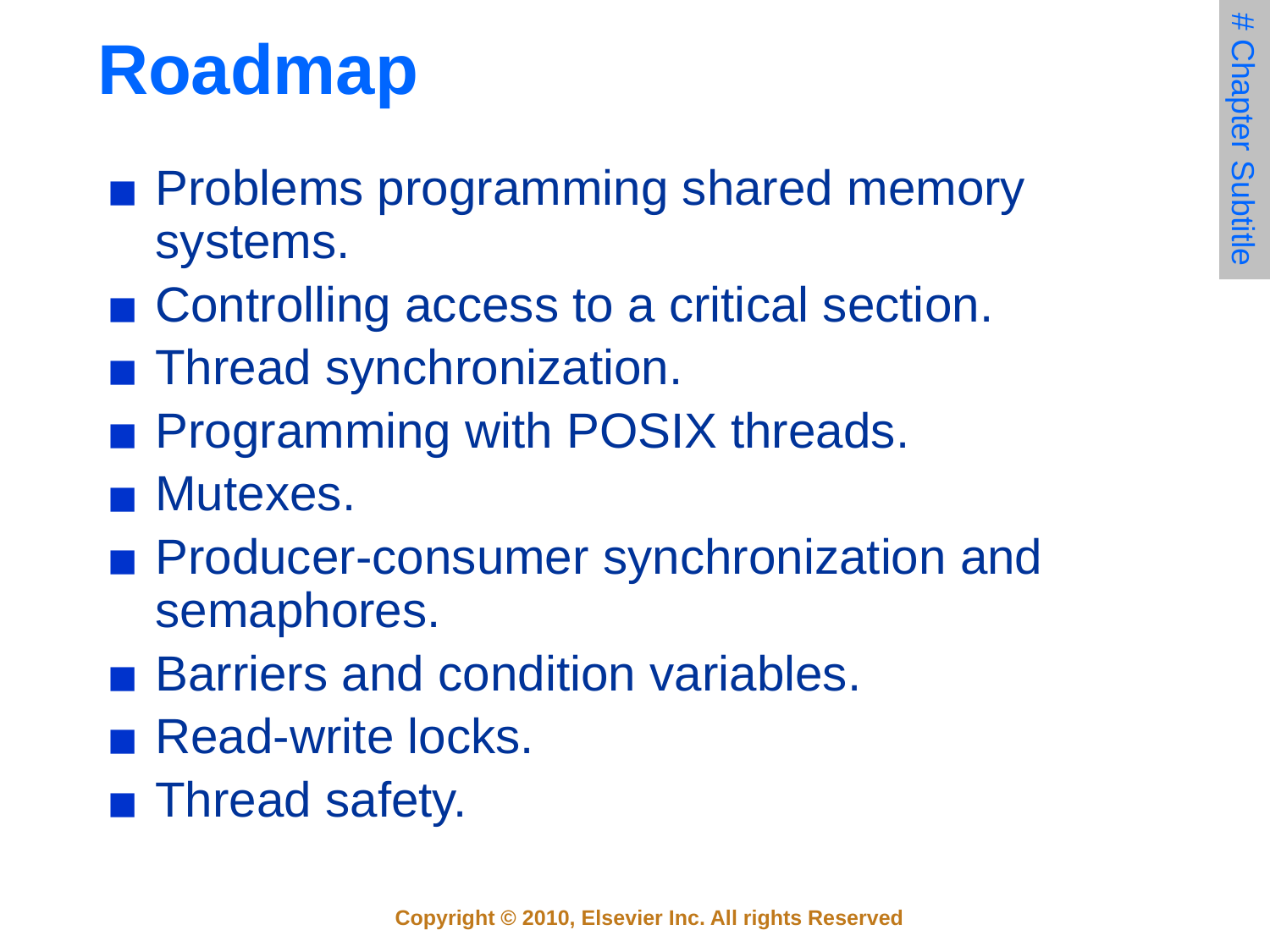

# Roadmap
# Chapter Subtitle
Problems programming shared memory systems.
Controlling access to a critical section.
Thread synchronization.
Programming with POSIX threads.
Mutexes.
Producer-consumer synchronization and semaphores.
Barriers and condition variables.
Read-write locks.
Thread safety.
Copyright © 2010, Elsevier Inc. All rights Reserved